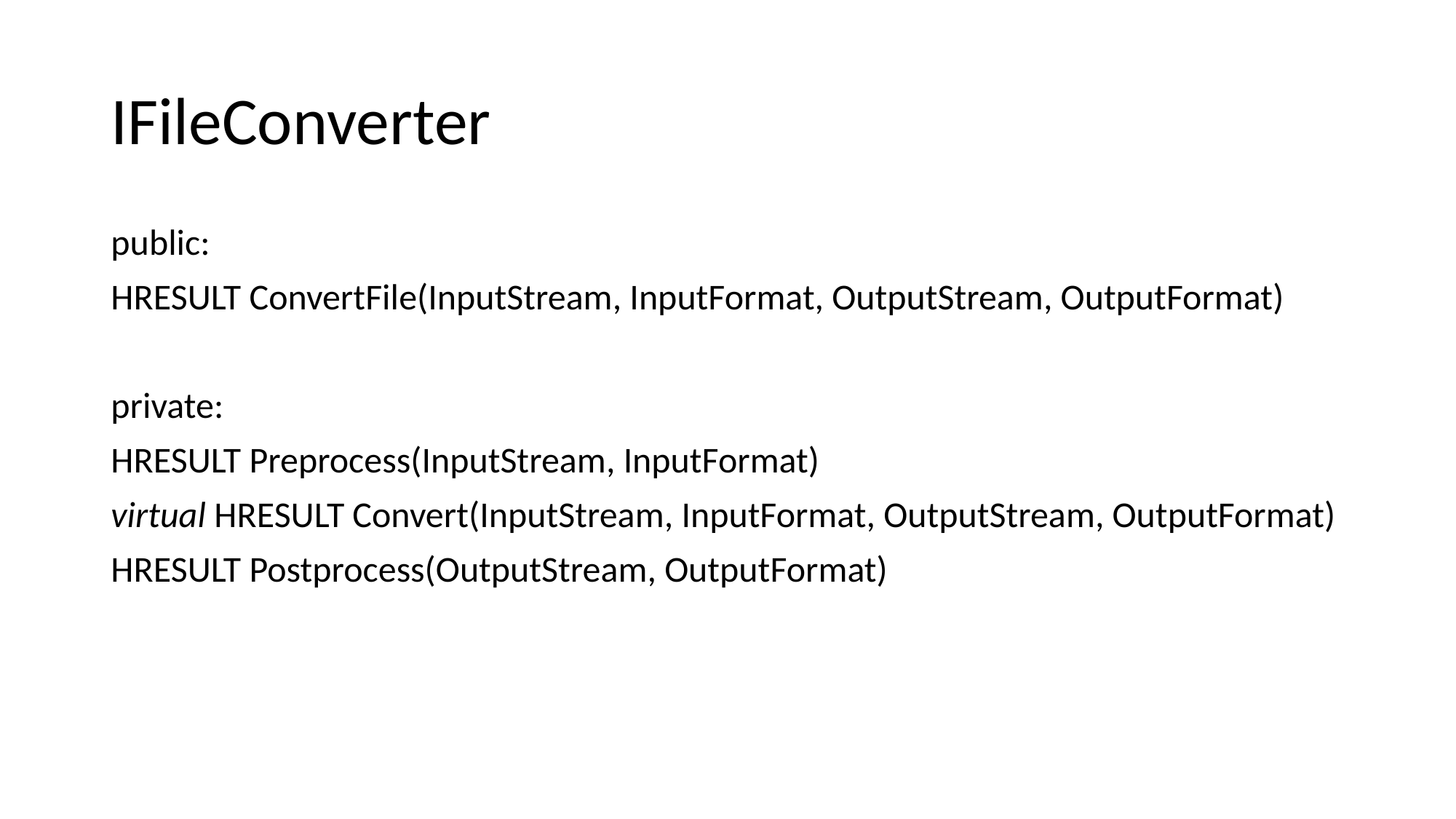

# IFileConverter
public:
HRESULT ConvertFile(InputStream, InputFormat, OutputStream, OutputFormat)

private:
HRESULT Preprocess(InputStream, InputFormat)
virtual HRESULT Convert(InputStream, InputFormat, OutputStream, OutputFormat)
HRESULT Postprocess(OutputStream, OutputFormat)